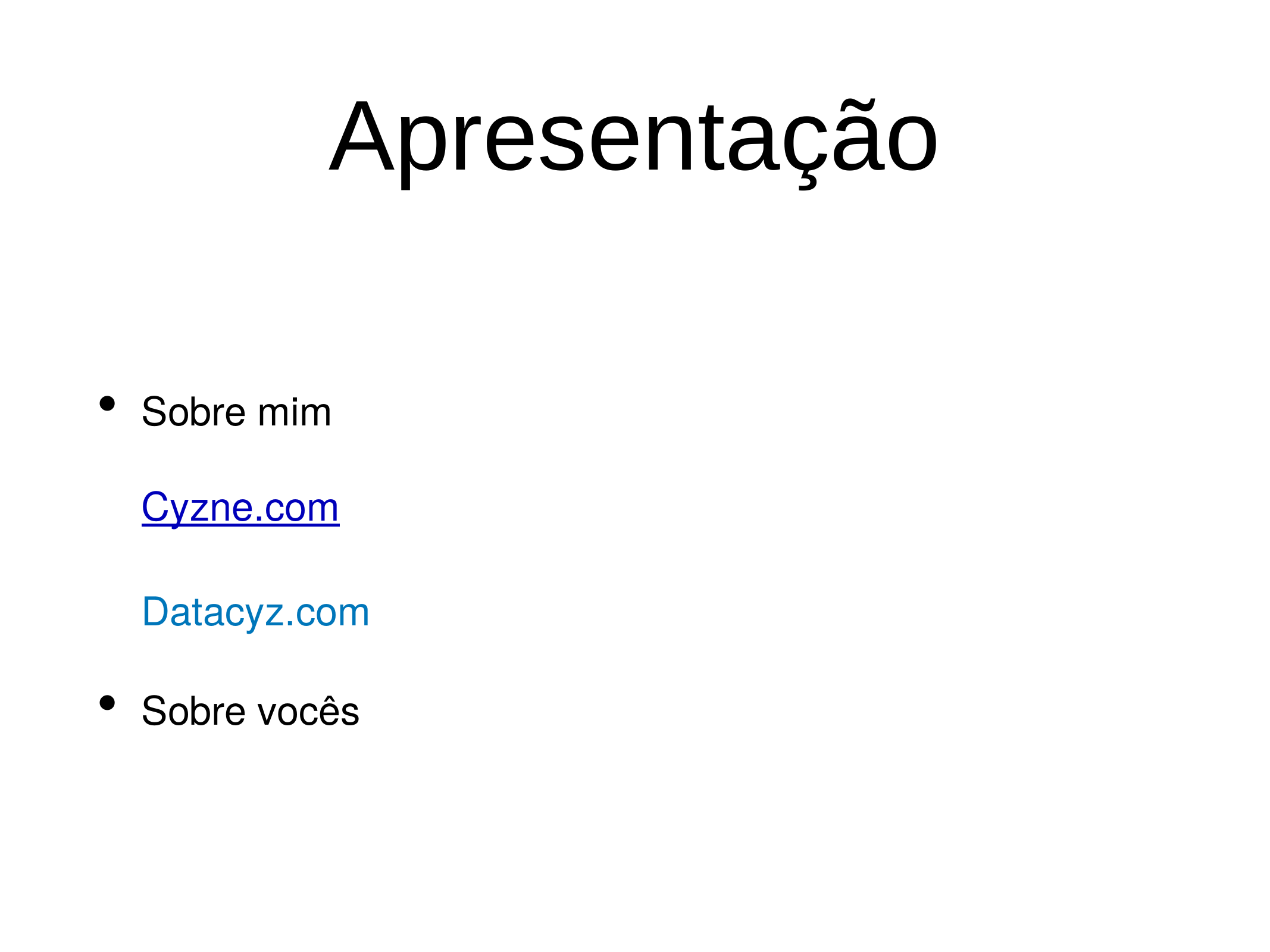

# Apresentação
Sobre mim
Cyzne.com
Datacyz.com
Sobre vocês